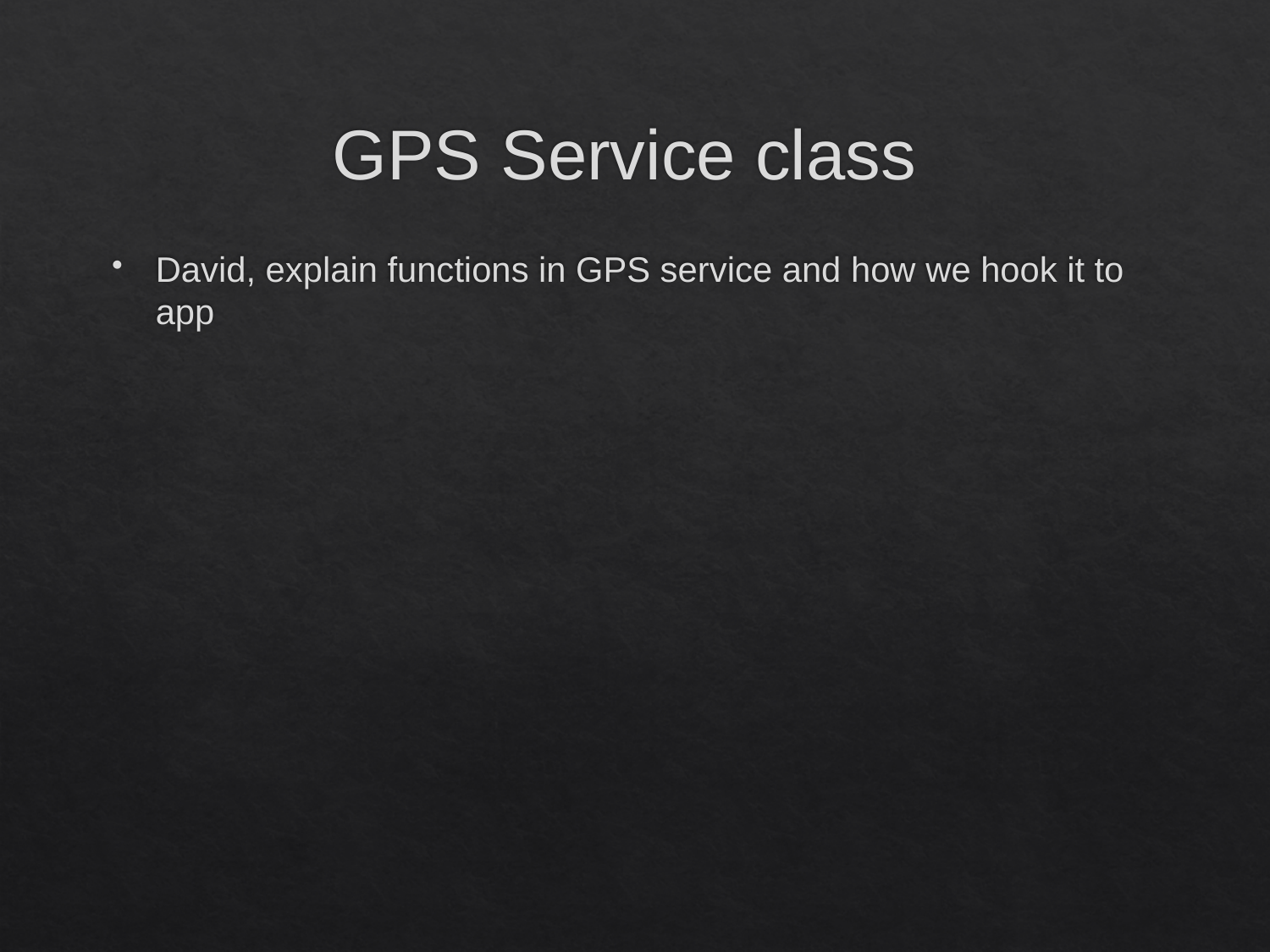

# GPS Service class
David, explain functions in GPS service and how we hook it to app